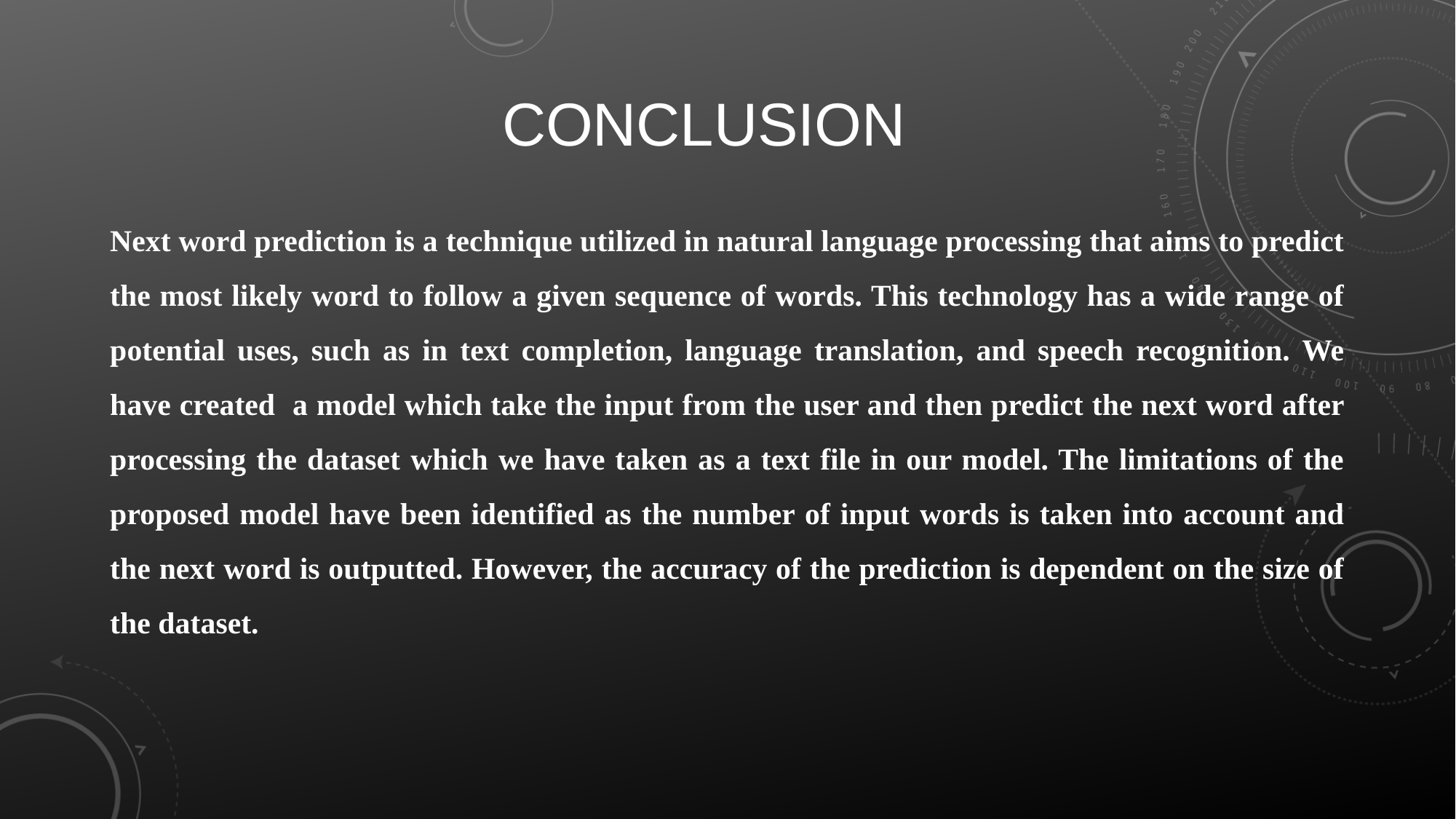

# CONCLUSION
Next word prediction is a technique utilized in natural language processing that aims to predict the most likely word to follow a given sequence of words. This technology has a wide range of potential uses, such as in text completion, language translation, and speech recognition. We have created  a model which take the input from the user and then predict the next word after processing the dataset which we have taken as a text file in our model. The limitations of the proposed model have been identified as the number of input words is taken into account and the next word is outputted. However, the accuracy of the prediction is dependent on the size of the dataset.